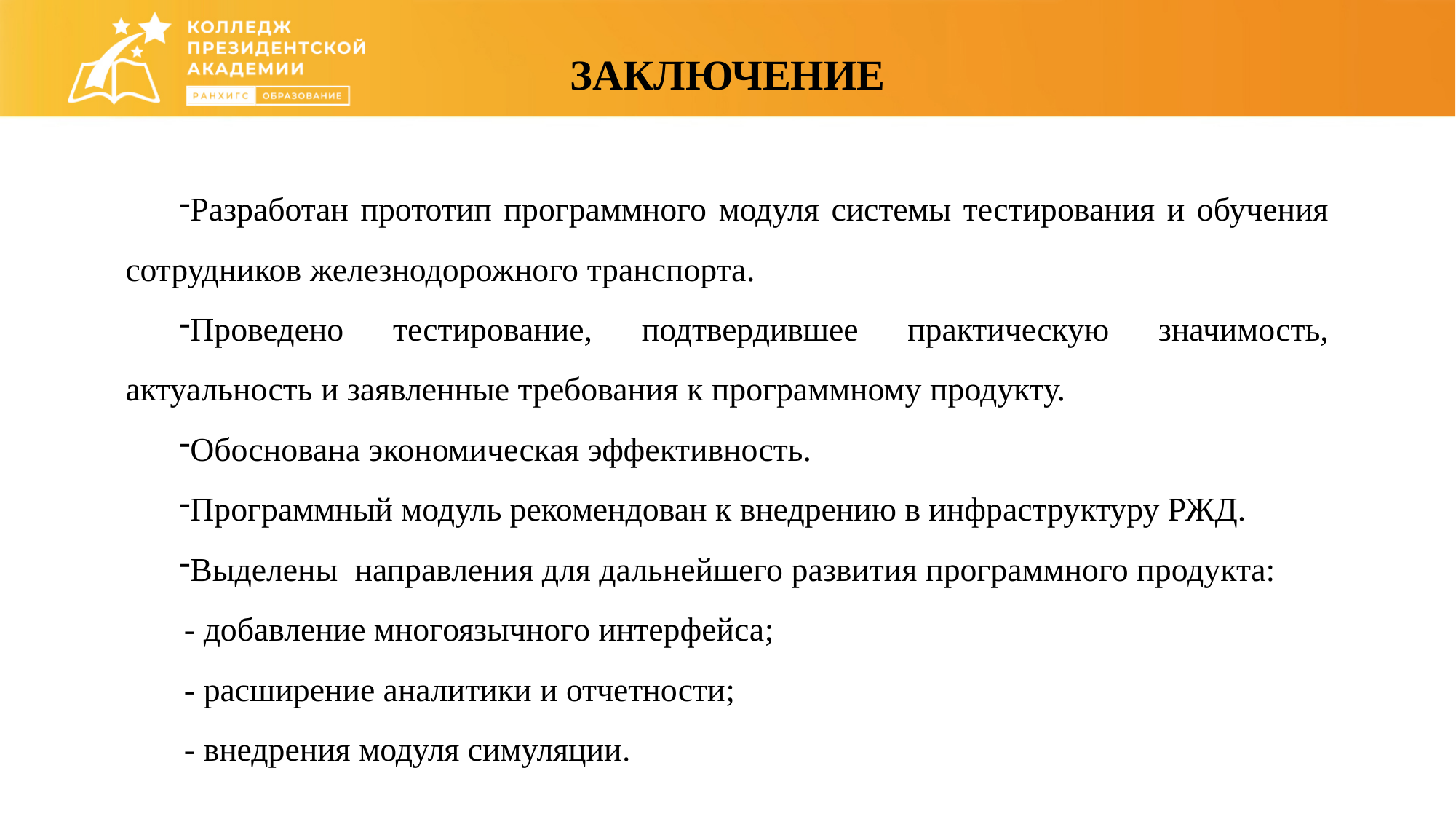

ЗАКЛЮЧЕНИЕ

Разработан прототип программного модуля системы тестирования и обучения сотрудников железнодорожного транспорта.
Проведено тестирование, подтвердившее практическую значимость, актуальность и заявленные требования к программному продукту.
Обоснована экономическая эффективность.
Программный модуль рекомендован к внедрению в инфраструктуру РЖД.
Выделены  направления для дальнейшего развития программного продукта:
       - добавление многоязычного интерфейса;
       - расширение аналитики и отчетности;
       - внедрения модуля симуляции.